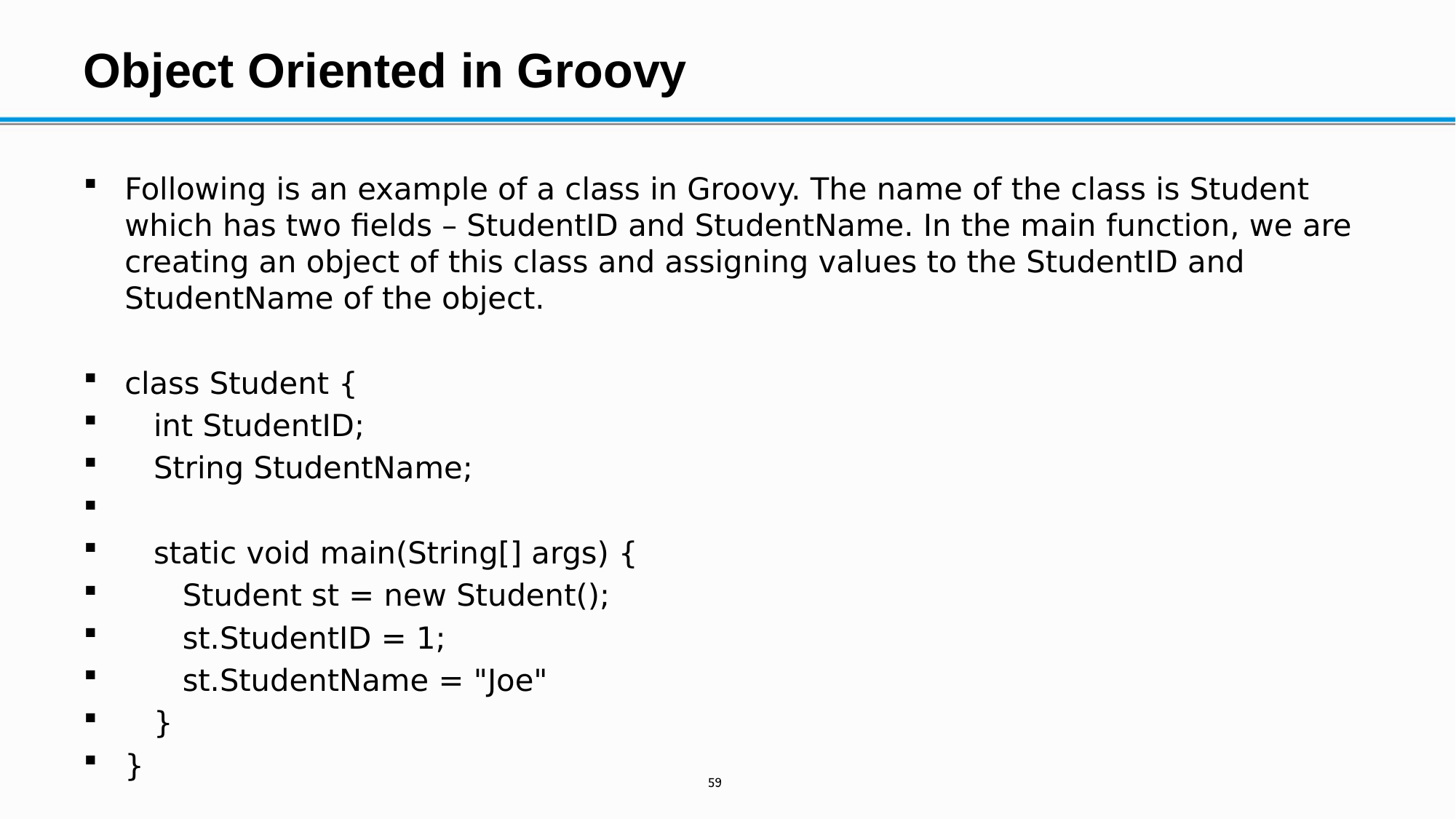

# Object Oriented in Groovy
Following is an example of a class in Groovy. The name of the class is Student which has two fields – StudentID and StudentName. In the main function, we are creating an object of this class and assigning values to the StudentID and StudentName of the object.

class Student {
   int StudentID;
   String StudentName;

   static void main(String[] args) {
      Student st = new Student();
      st.StudentID = 1;
      st.StudentName = "Joe"
   }
}